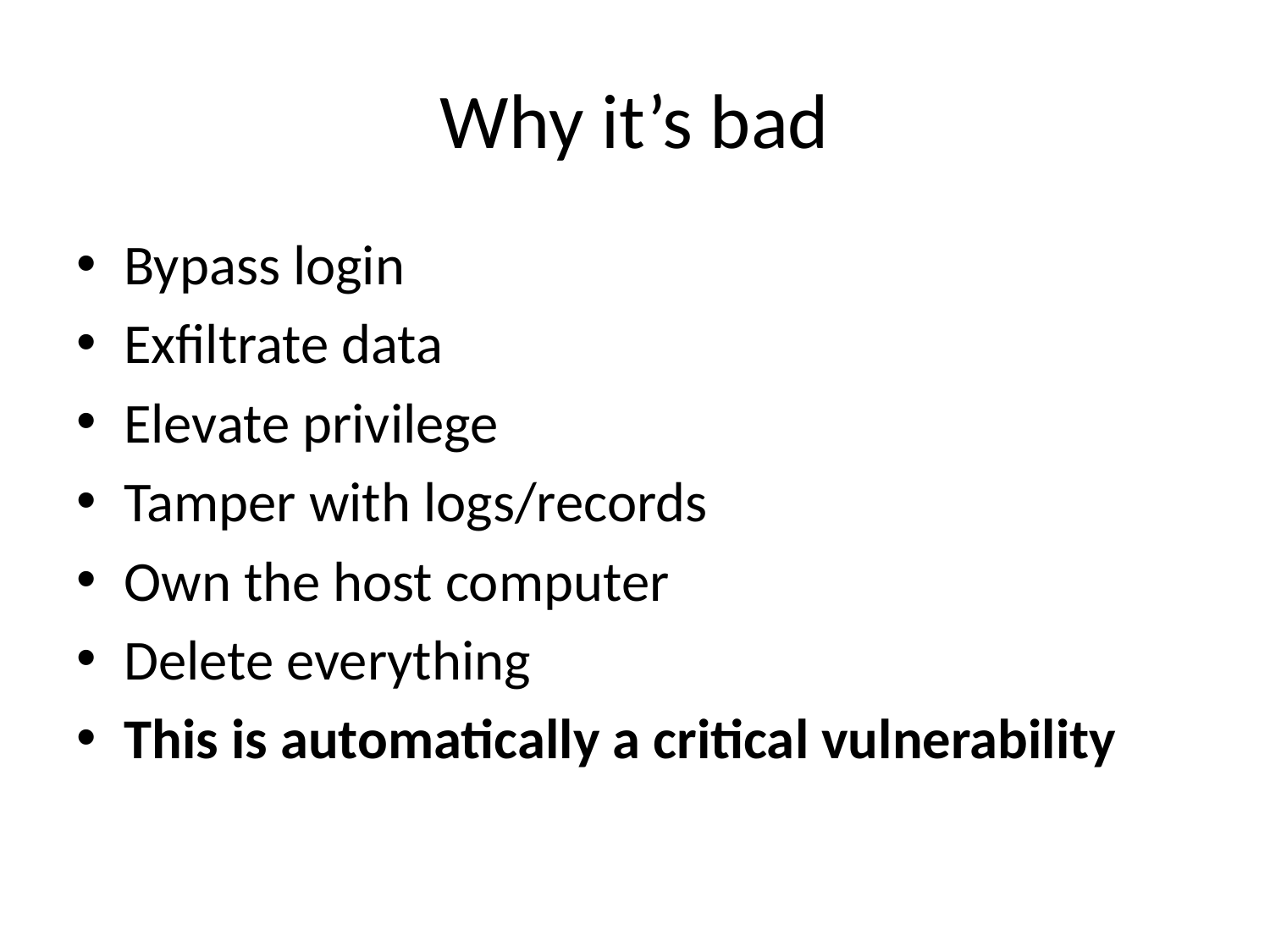

# Why it’s bad
Bypass login
Exfiltrate data
Elevate privilege
Tamper with logs/records
Own the host computer
Delete everything
This is automatically a critical vulnerability